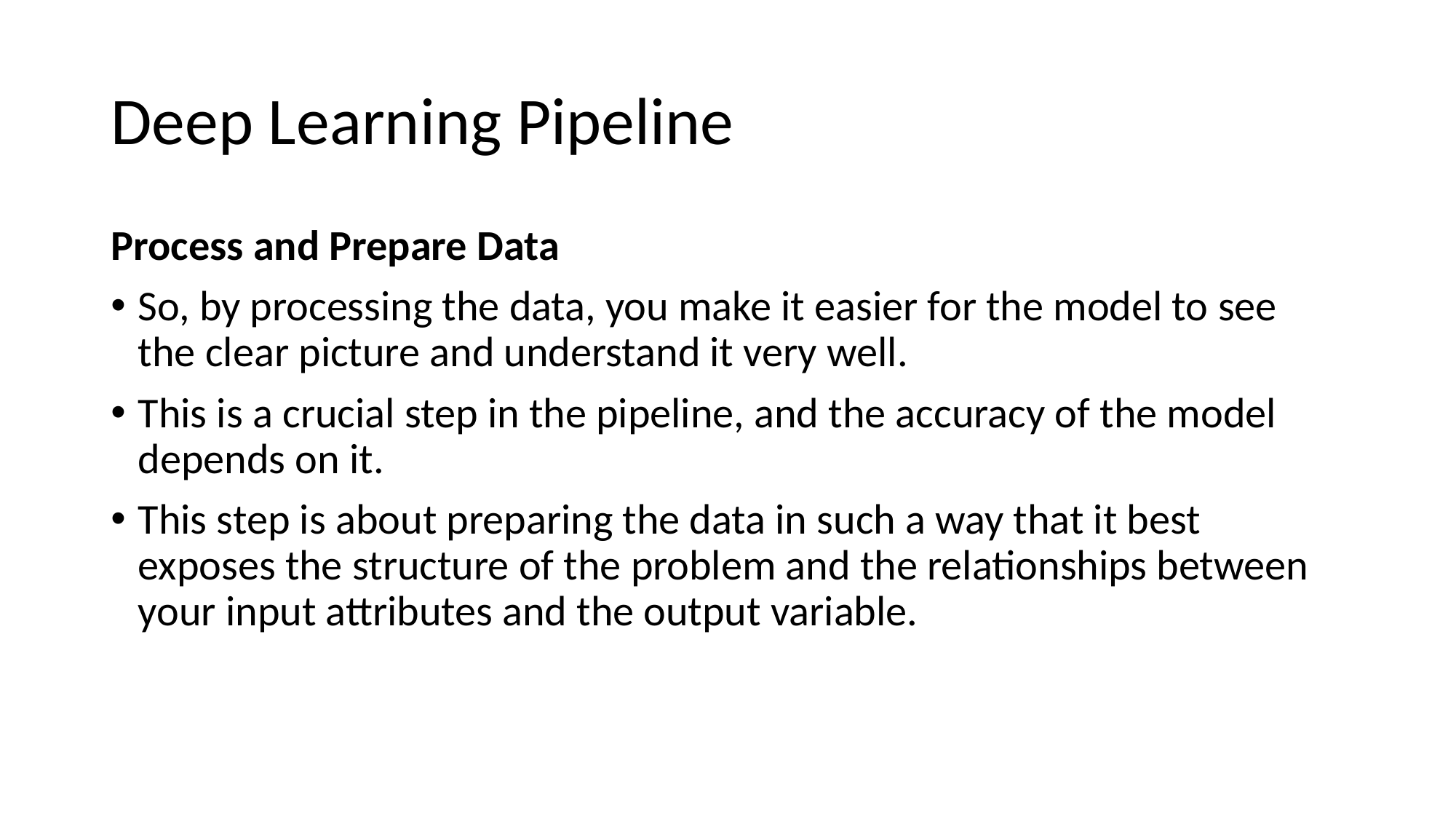

# Deep Learning Pipeline
Process and Prepare Data
So, by processing the data, you make it easier for the model to see the clear picture and understand it very well.
This is a crucial step in the pipeline, and the accuracy of the model depends on it.
This step is about preparing the data in such a way that it best exposes the structure of the problem and the relationships between your input attributes and the output variable.